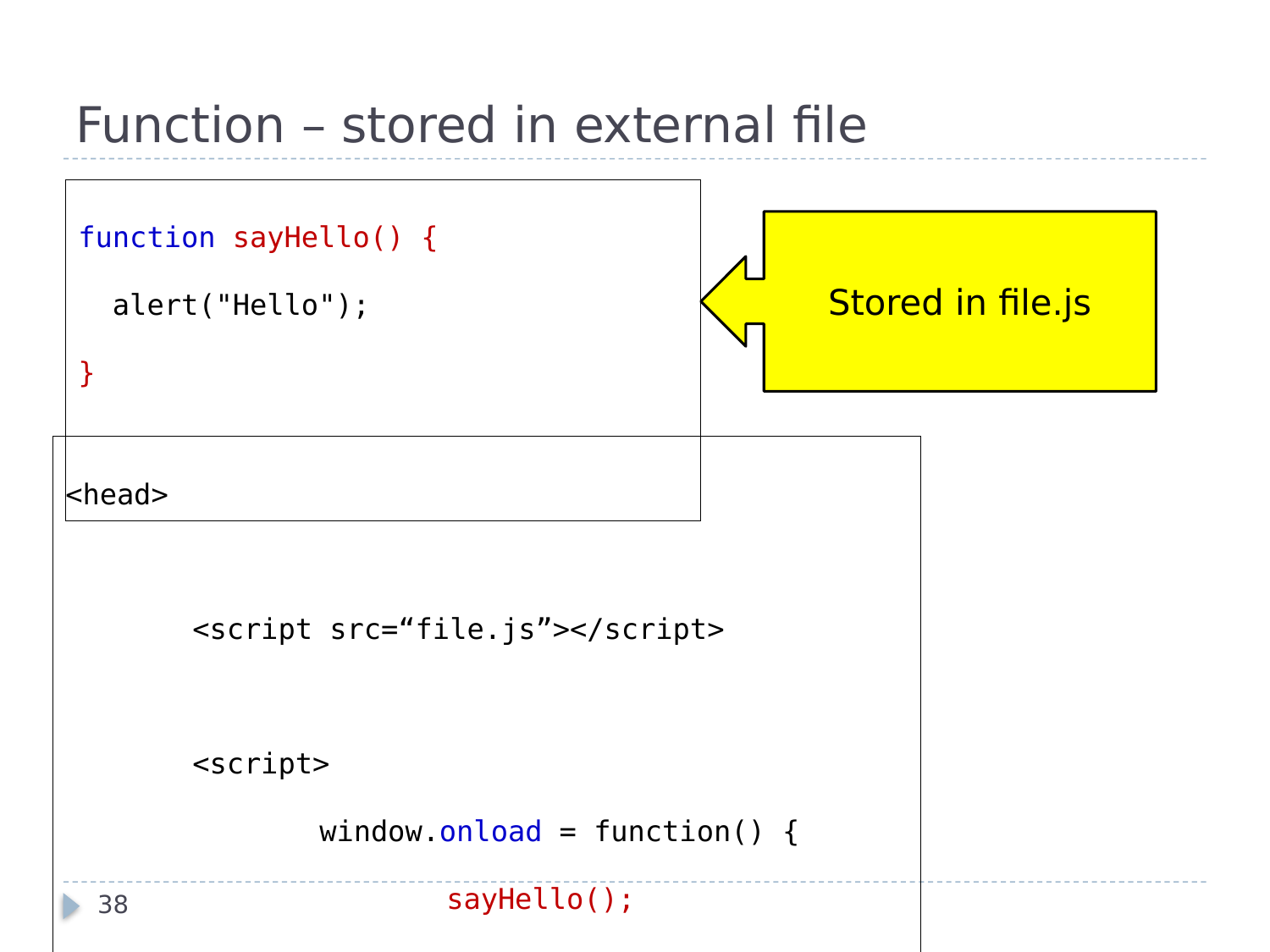

# Function – stored in external file
function sayHello() {
  alert("Hello");
}

Stored in file.js
<head>

	<script src=“file.js”></script>

	<script>
		window.onload = function() {
			sayHello();
		}
	</script>
	</head>
38